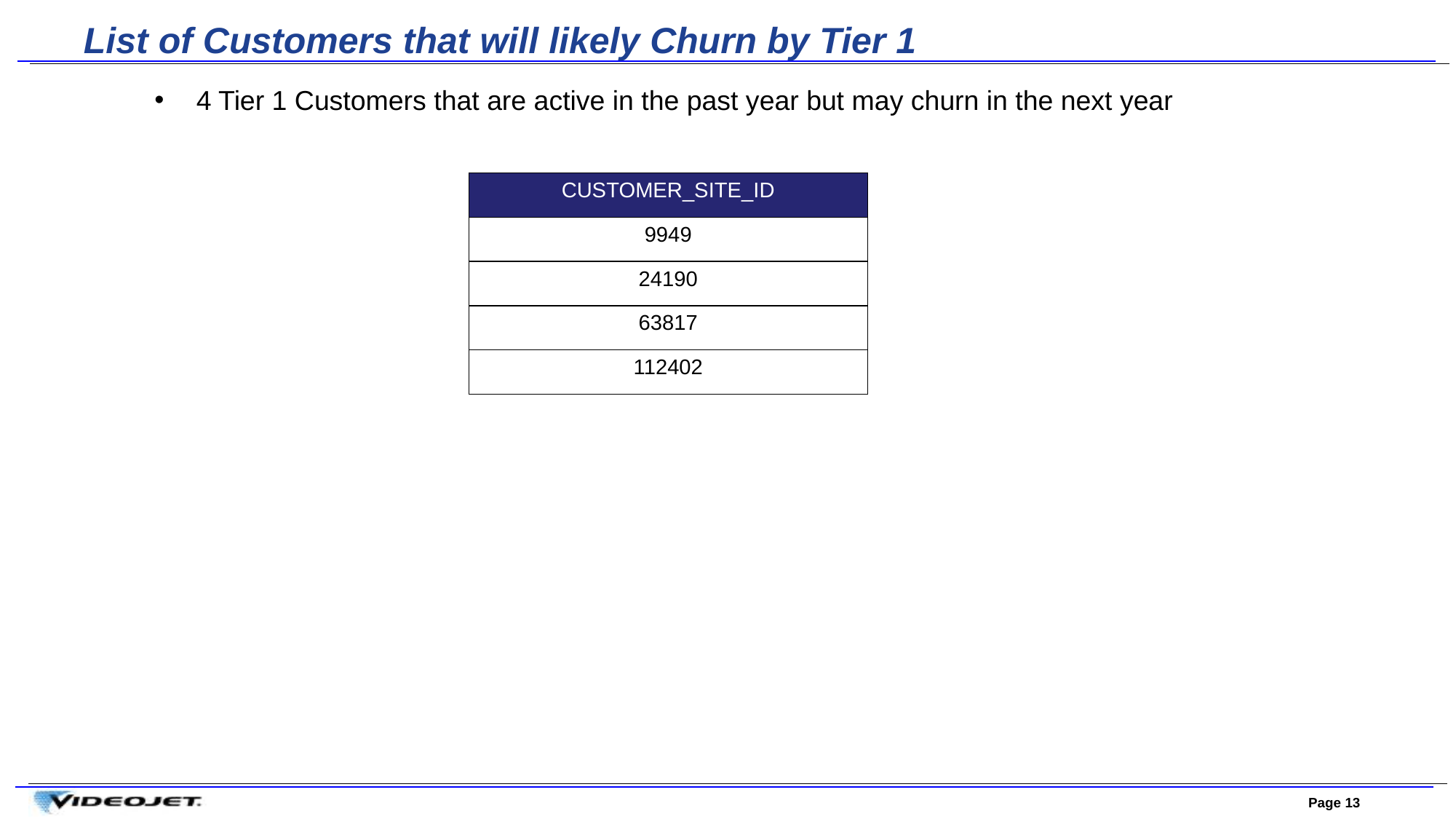

# List of Customers that will likely Churn by Tier 1
 4 Tier 1 Customers that are active in the past year but may churn in the next year
| CUSTOMER\_SITE\_ID |
| --- |
| 9949 |
| 24190 |
| 63817 |
| 112402 |